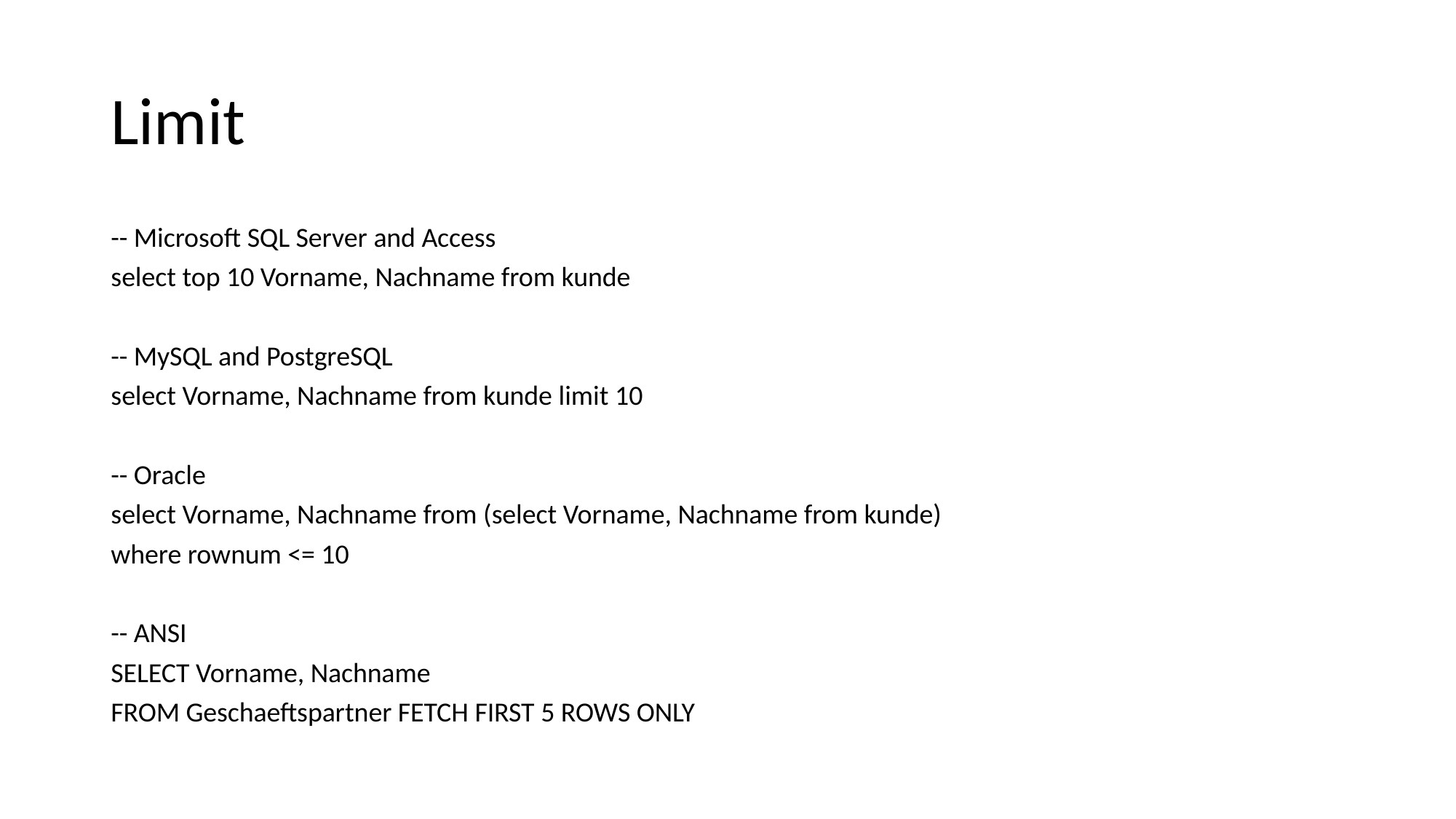

# Limit
-- Microsoft SQL Server and Access
select top 10 Vorname, Nachname from kunde

-- MySQL and PostgreSQL
select Vorname, Nachname from kunde limit 10

-- Oracle
select Vorname, Nachname from (select Vorname, Nachname from kunde)
where rownum <= 10

-- ANSI
SELECT Vorname, Nachname
FROM Geschaeftspartner FETCH FIRST 5 ROWS ONLY